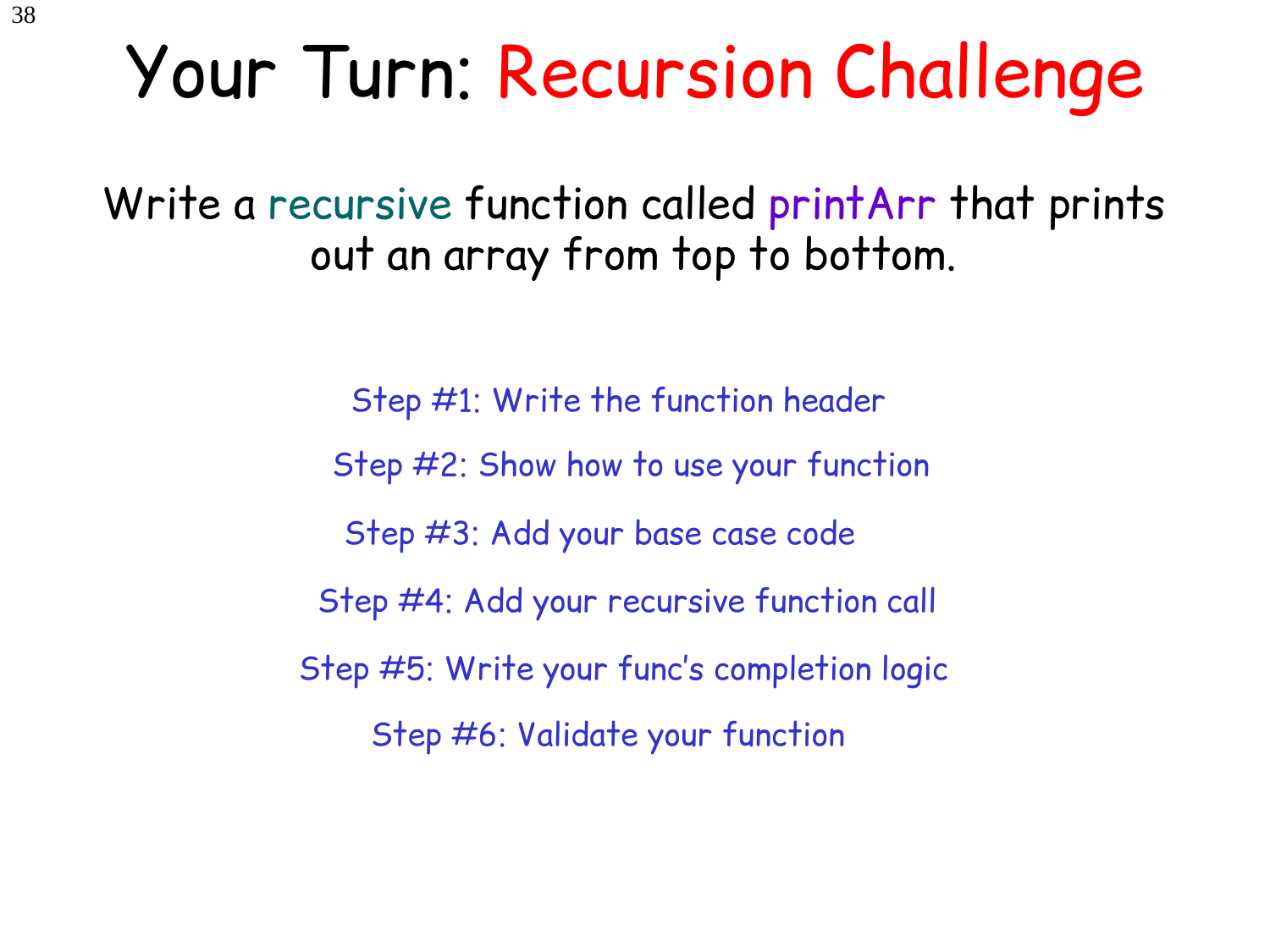

# Your Turn: Recursion Challenge
38
Write a recursive function called printArr that prints out an array from top to bottom.
Step #1: Write the function header
Step #2: Show how to use your function
Step #3: Add your base case code
Step #4: Add your recursive function call
Step #5: Write your func’s completion logic
Step #6: Validate your function